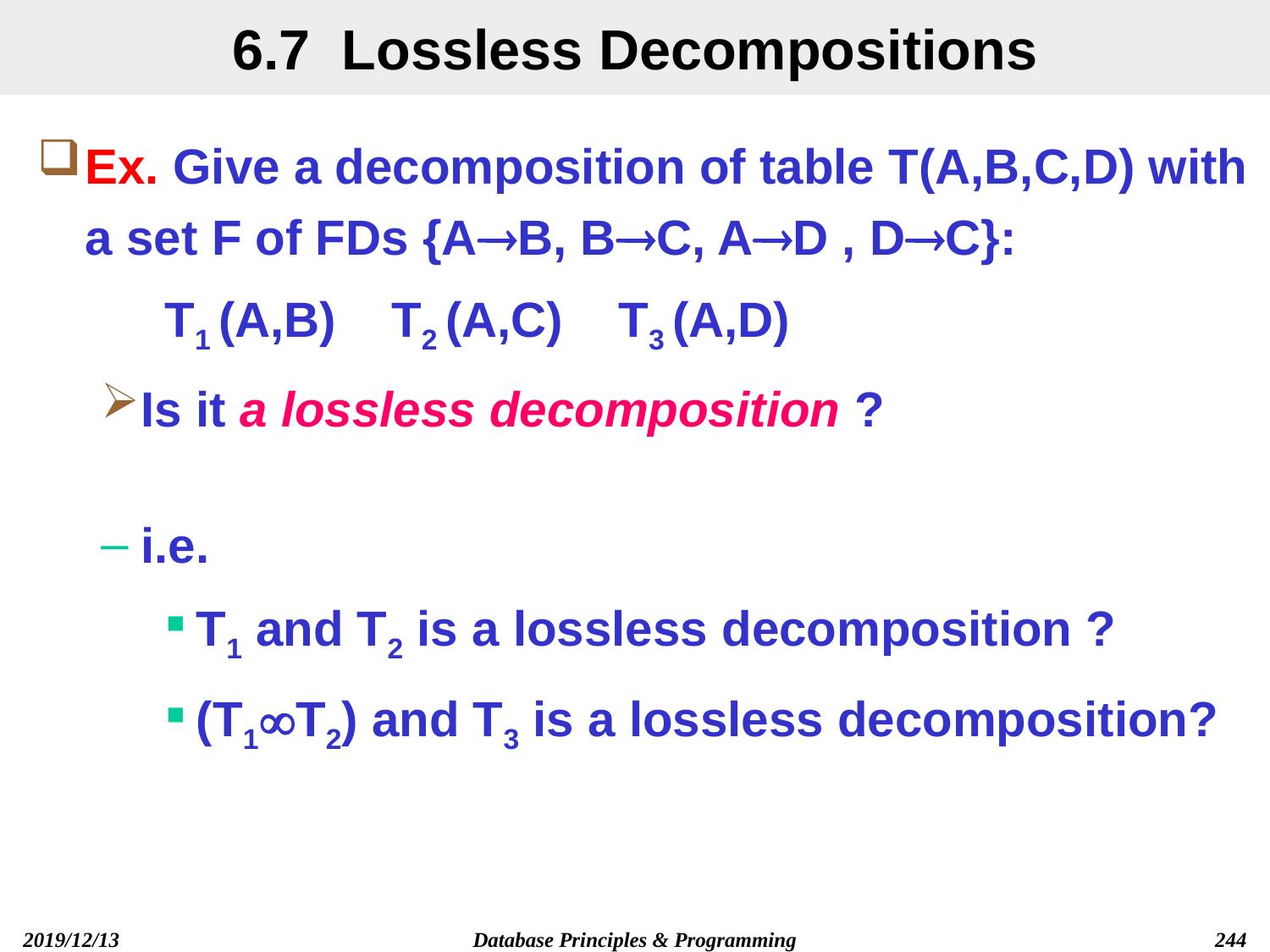

# 6.7  Lossless Decompositions
Ex. Give a decomposition of table T(A,B,C,D) with a set F of FDs {A→B, B→C, A→D , D→C}:
T1 (A,B)    T2 (A,C)    T3 (A,D)
Is it a lossless decomposition ?
i.e.
T1 and T2 is a lossless decomposition ?
(T1∞T2) and T3 is a lossless decomposition?
2019/12/13
Database Principles & Programming
244